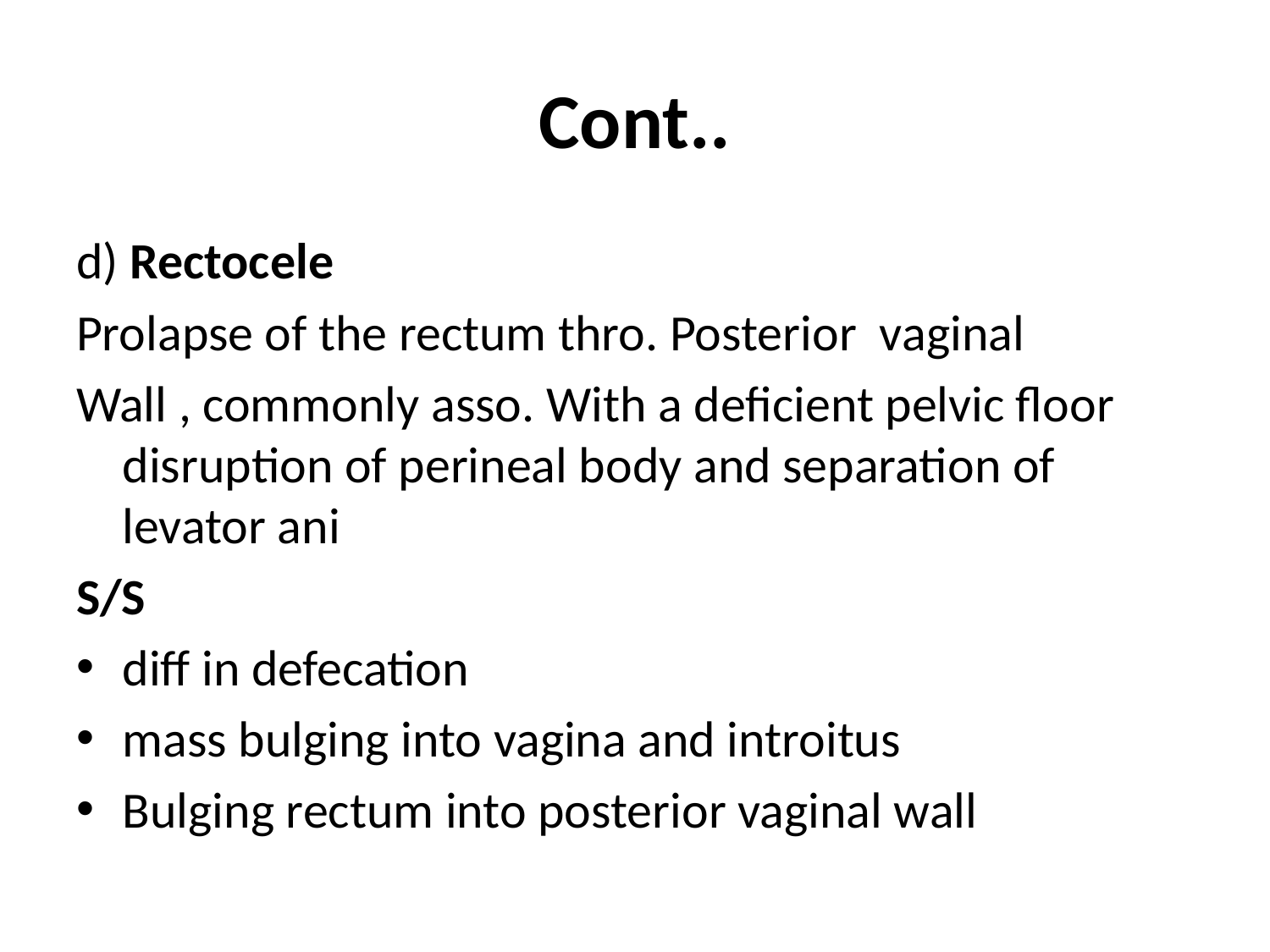

# Cont..
d) Rectocele
Prolapse of the rectum thro. Posterior  vaginal
Wall , commonly asso. With a deficient pelvic floor disruption of perineal body and separation of levator ani
S/S
diff in defecation
mass bulging into vagina and introitus
Bulging rectum into posterior vaginal wall